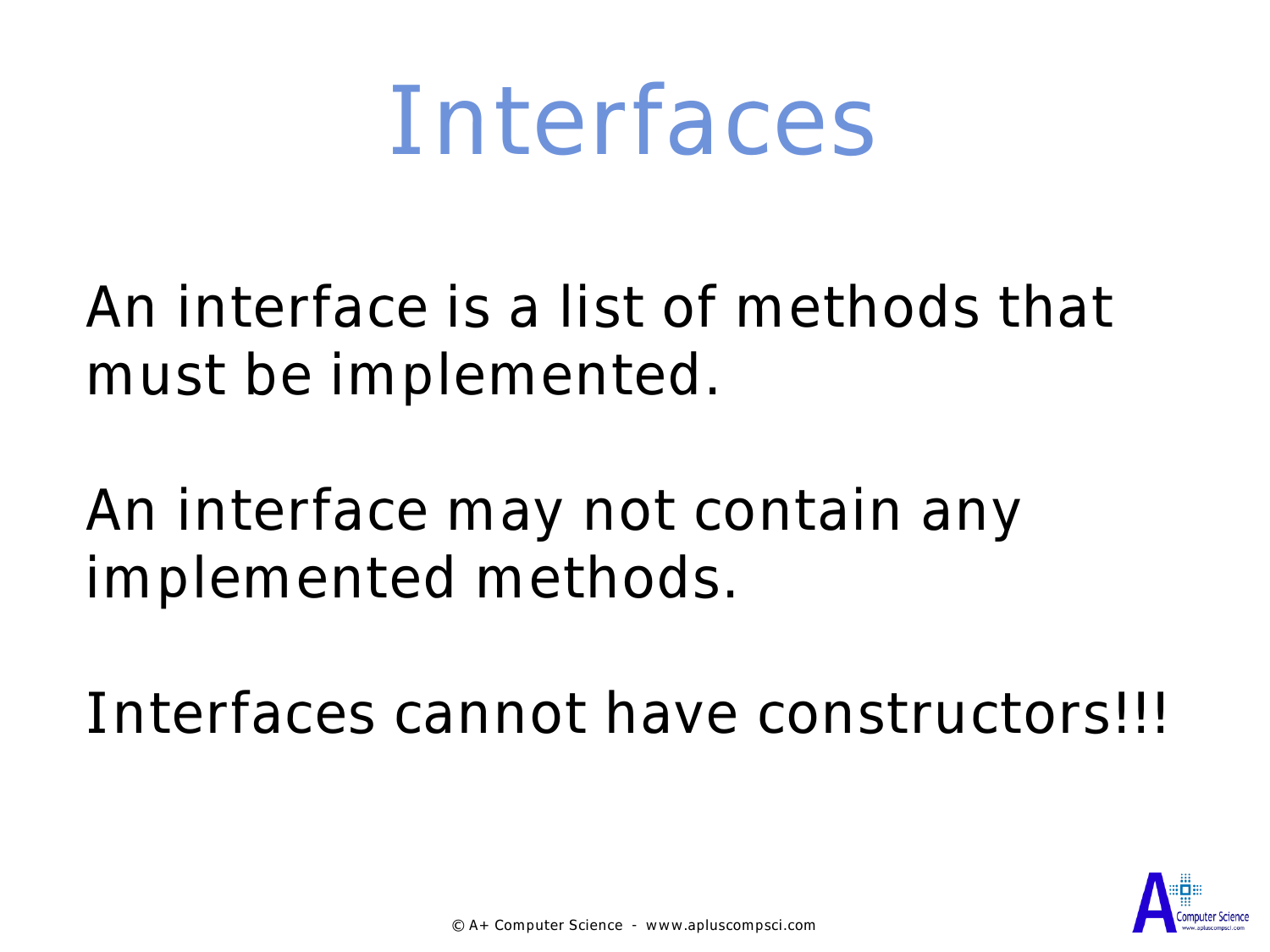

Interfaces
An interface is a list of methods that
must be implemented.

An interface may not contain any
implemented methods.

Interfaces cannot have constructors!!!

© A+ Computer Science  -  www.apluscompsci.com